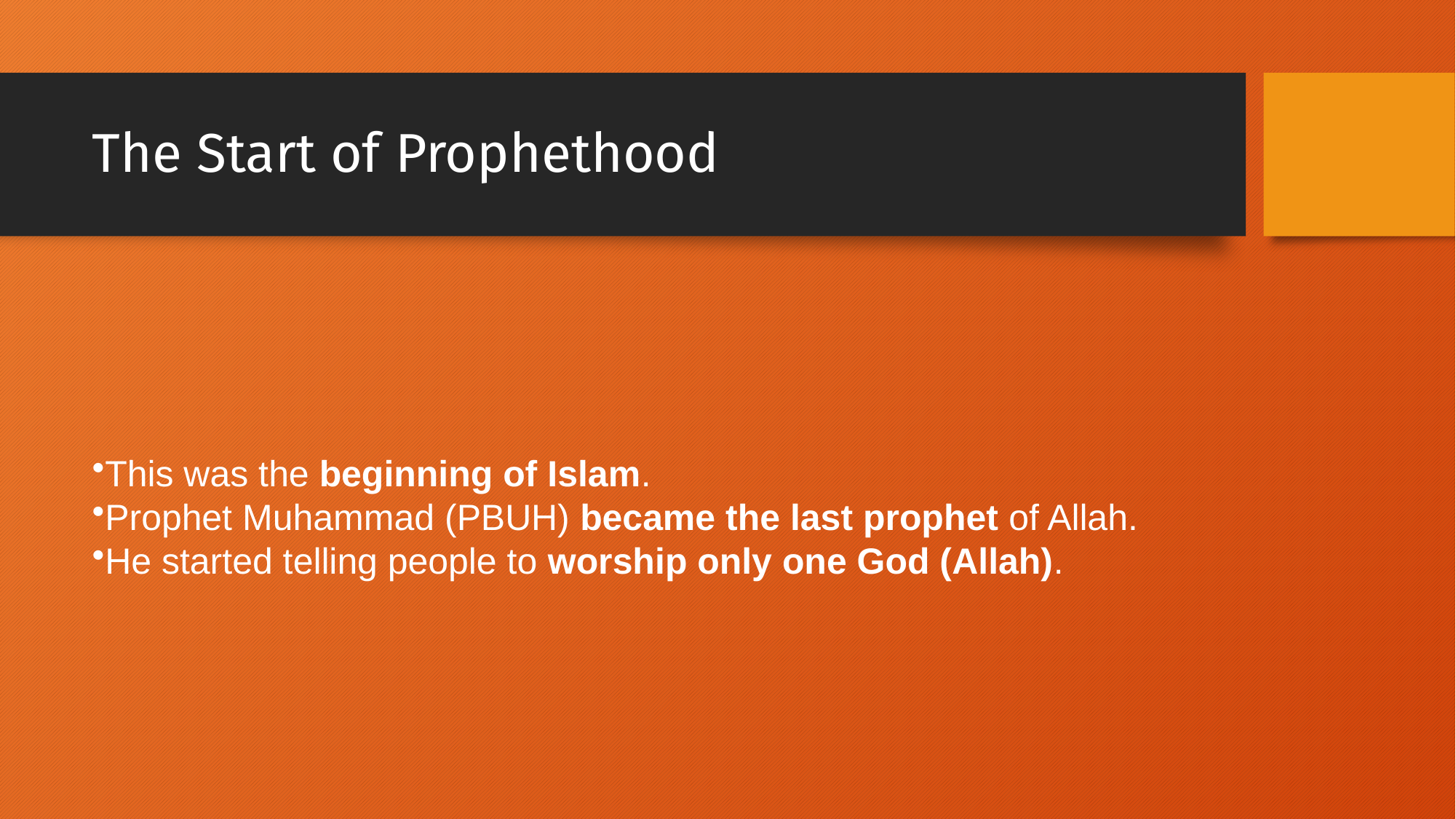

# The Start of Prophethood

This was the beginning of Islam.
Prophet Muhammad (PBUH) became the last prophet of Allah.
He started telling people to worship only one God (Allah).